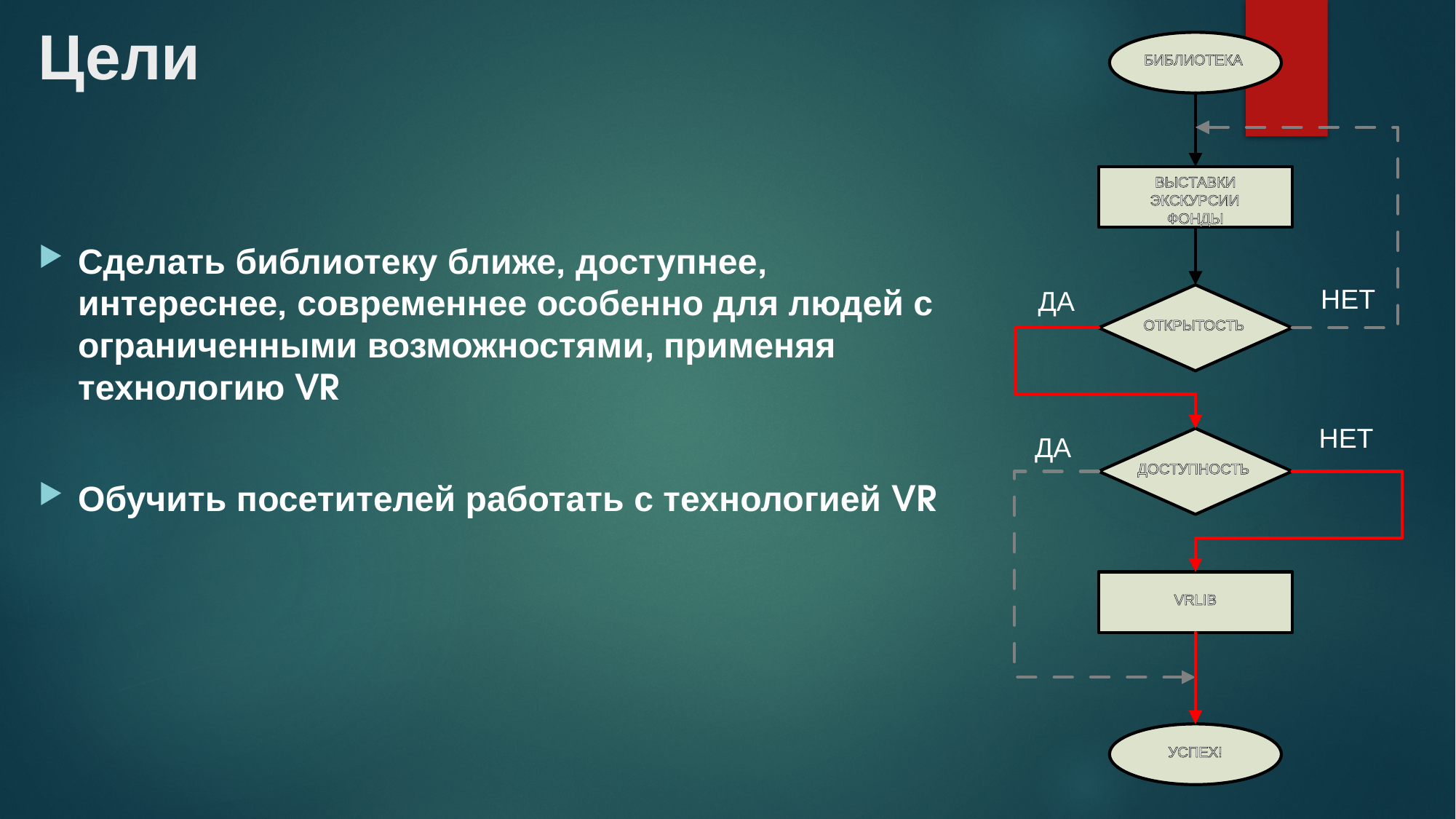

# Цели

БИБЛИОТЕКА

ВЫСТАВКИ
ЭКСКУРСИИ
ФОНДЫ

Сделать библиотеку ближе, доступнее, интереснее, современнее особенно для людей с ограниченными возможностями, применяя технологию VR

Обучить посетителей работать с технологией VR

НЕТ
ДА

ОТКРЫТОСТЬ

НЕТ

ДА
ДОСТУПНОСТЬ

VRLIB

УСПЕХ!